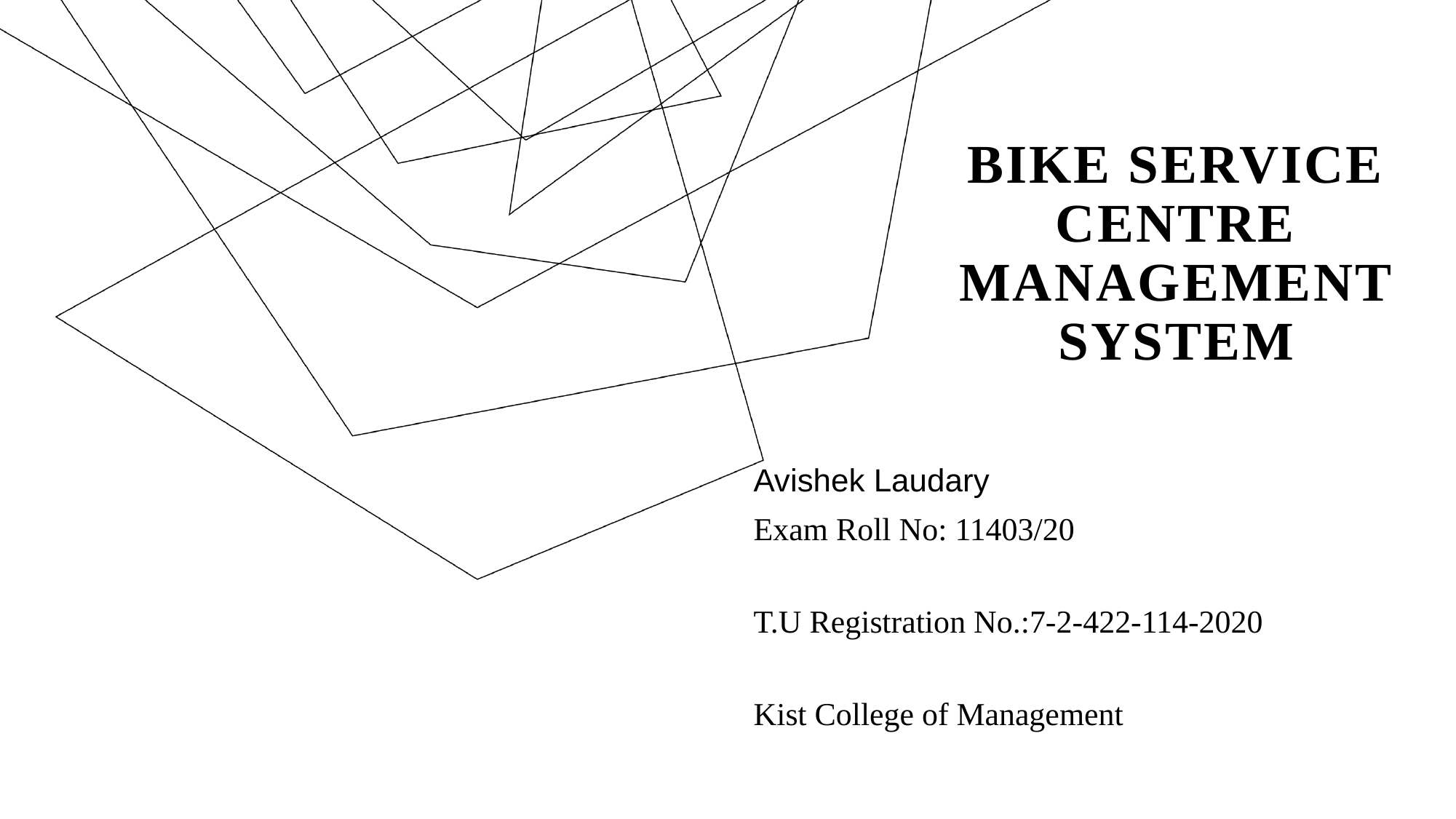

# BIKE SERVICE CENTRE MANAGEMENT SYSTEM
Avishek Laudary
Exam Roll No: 11403/20
T.U Registration No.:7-2-422-114-2020
Kist College of Management